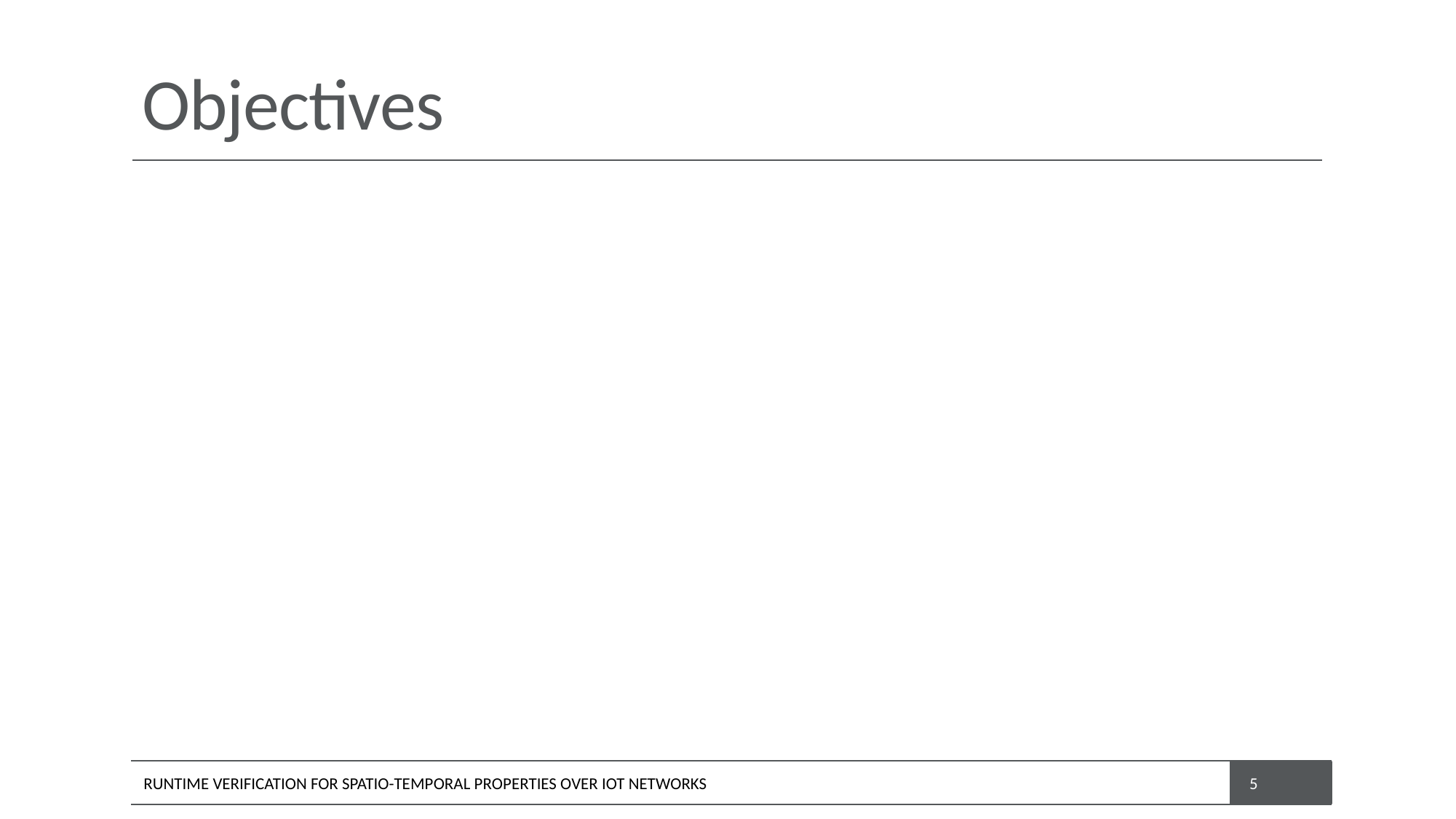

# Objectives

RUNTIME VERIFICATION FOR SPATIO-TEMPORAL PROPERTIES OVER IOT NETWORKS
5